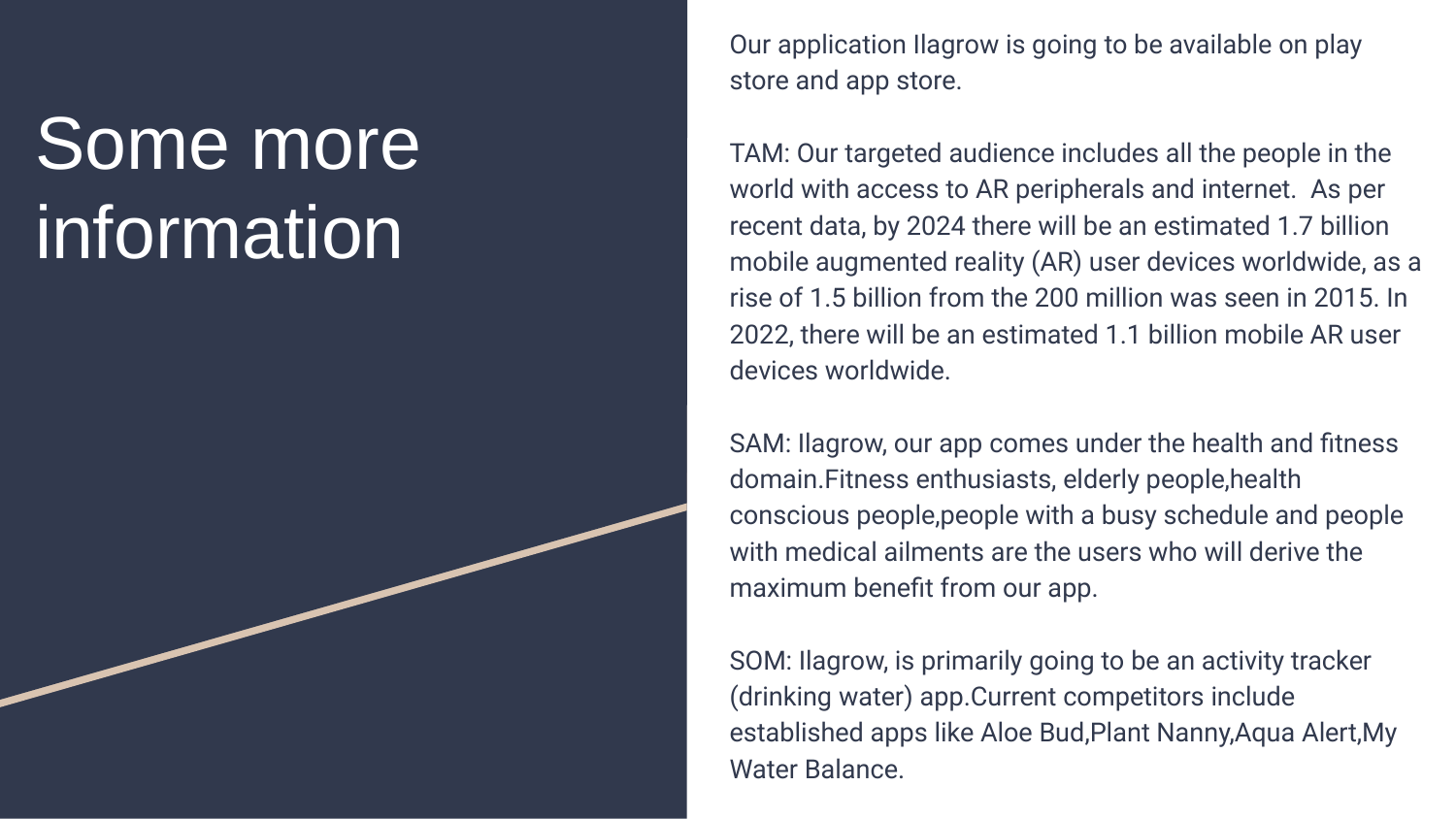

Our application Ilagrow is going to be available on play store and app store.

TAM: Our targeted audience includes all the people in the world with access to AR peripherals and internet.  As per recent data, by 2024 there will be an estimated 1.7 billion mobile augmented reality (AR) user devices worldwide, as a rise of 1.5 billion from the 200 million was seen in 2015. In 2022, there will be an estimated 1.1 billion mobile AR user devices worldwide.

SAM: Ilagrow, our app comes under the health and fitness domain.Fitness enthusiasts, elderly people,health conscious people,people with a busy schedule and people with medical ailments are the users who will derive the maximum benefit from our app.

SOM: Ilagrow, is primarily going to be an activity tracker (drinking water) app.Current competitors include established apps like Aloe Bud,Plant Nanny,Aqua Alert,My Water Balance.

# Some more information